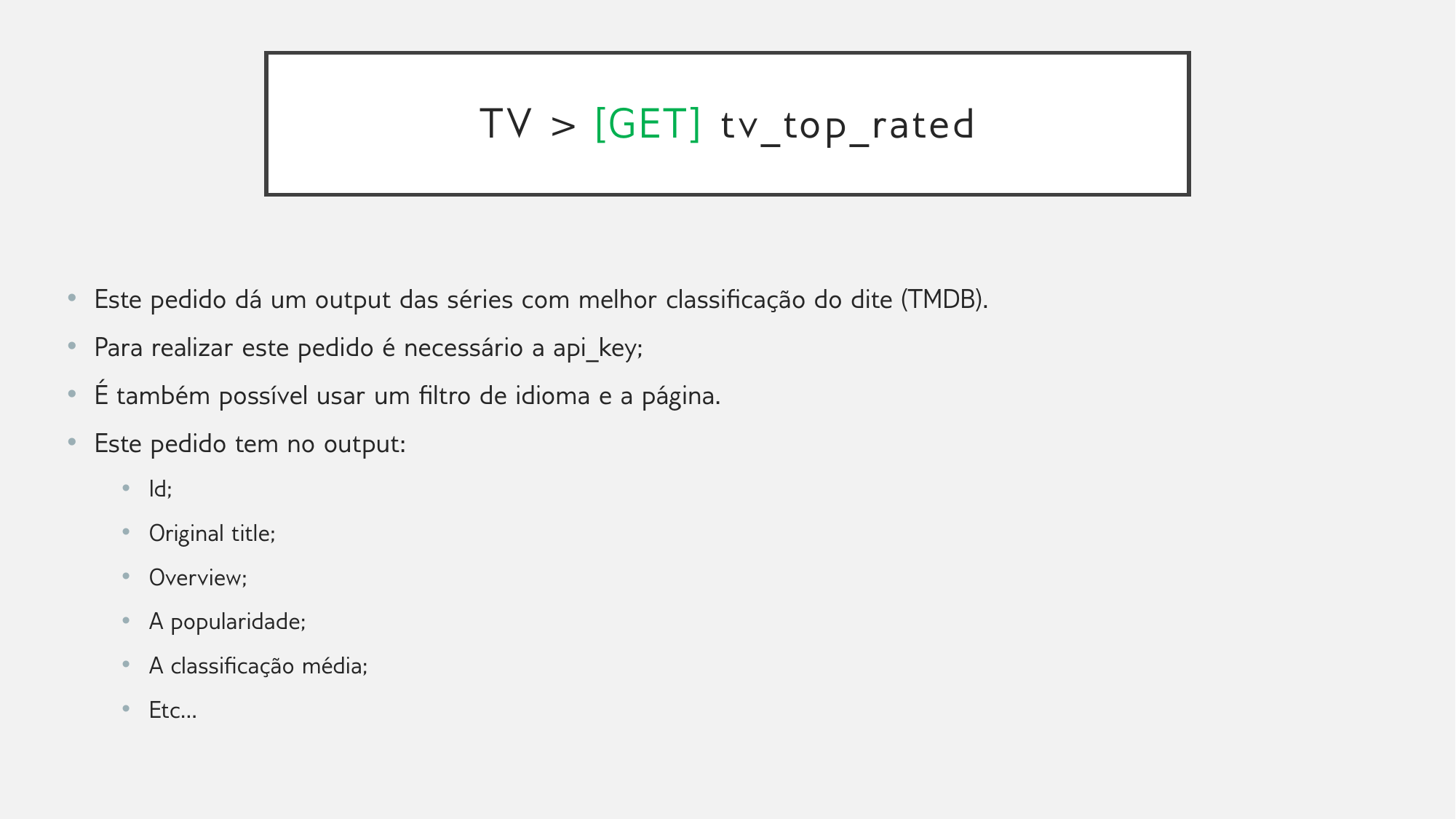

# TV > [GET] tv_top_rated
Este pedido dá um output das séries com melhor classificação do dite (TMDB).
Para realizar este pedido é necessário a api_key;
É também possível usar um filtro de idioma e a página.
Este pedido tem no output:
Id;
Original title;
Overview;
A popularidade;
A classificação média;
Etc…